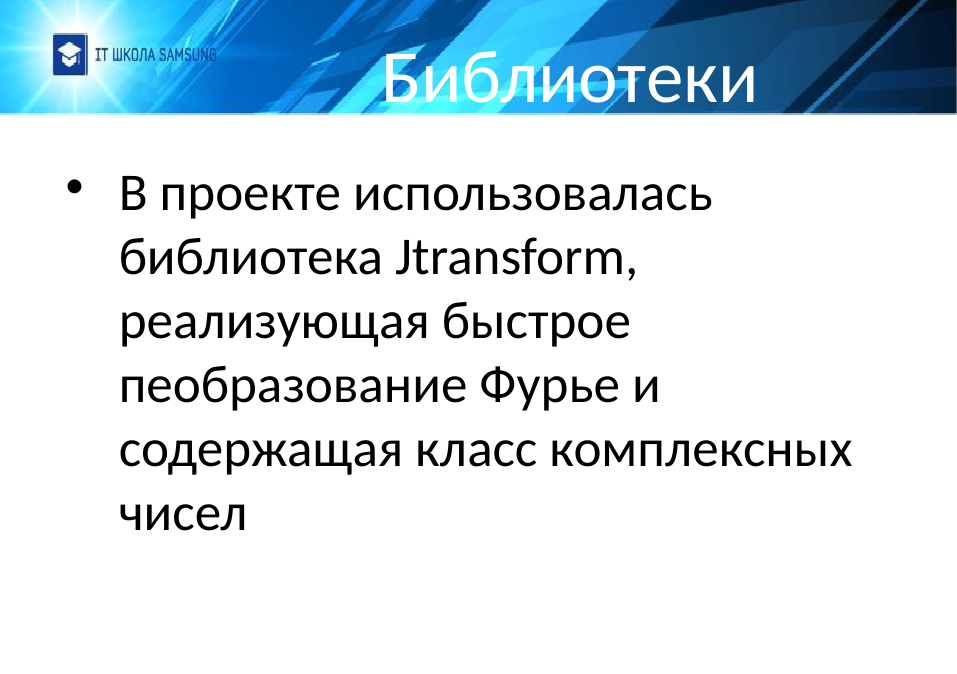

Библиотеки
В проекте использовалась библиотека Jtransform, реализующая быстрое пеобразование Фурье и содержащая класс комплексных чисел